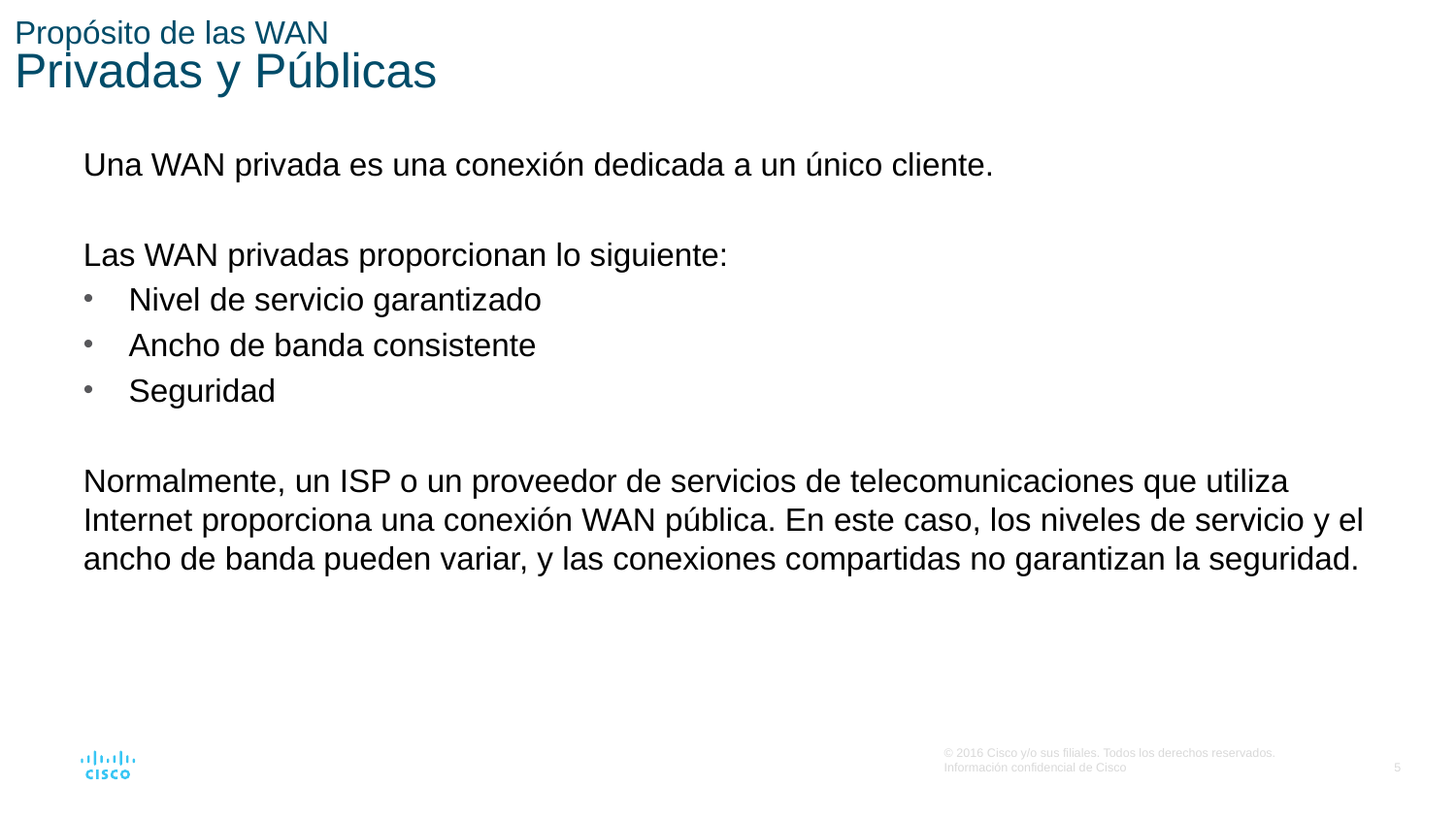

# Propósito de las WAN Privadas y Públicas
Una WAN privada es una conexión dedicada a un único cliente.

Las WAN privadas proporcionan lo siguiente:
Nivel de servicio garantizado
Ancho de banda consistente
Seguridad

Normalmente, un ISP o un proveedor de servicios de telecomunicaciones que utiliza Internet proporciona una conexión WAN pública. En este caso, los niveles de servicio y el ancho de banda pueden variar, y las conexiones compartidas no garantizan la seguridad.